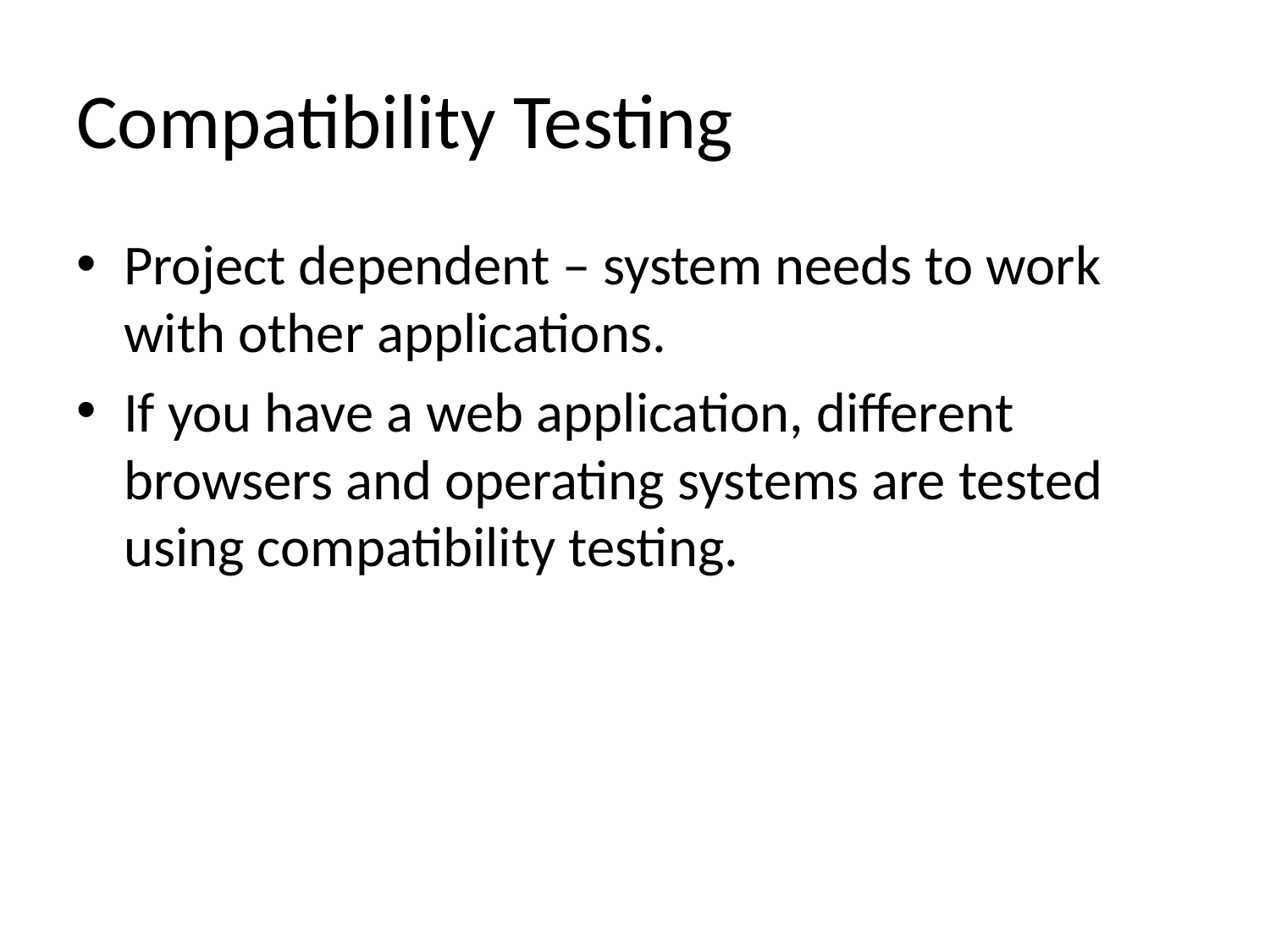

# Compatibility Testing
Project dependent – system needs to work with other applications.
If you have a web application, different browsers and operating systems are tested using compatibility testing.